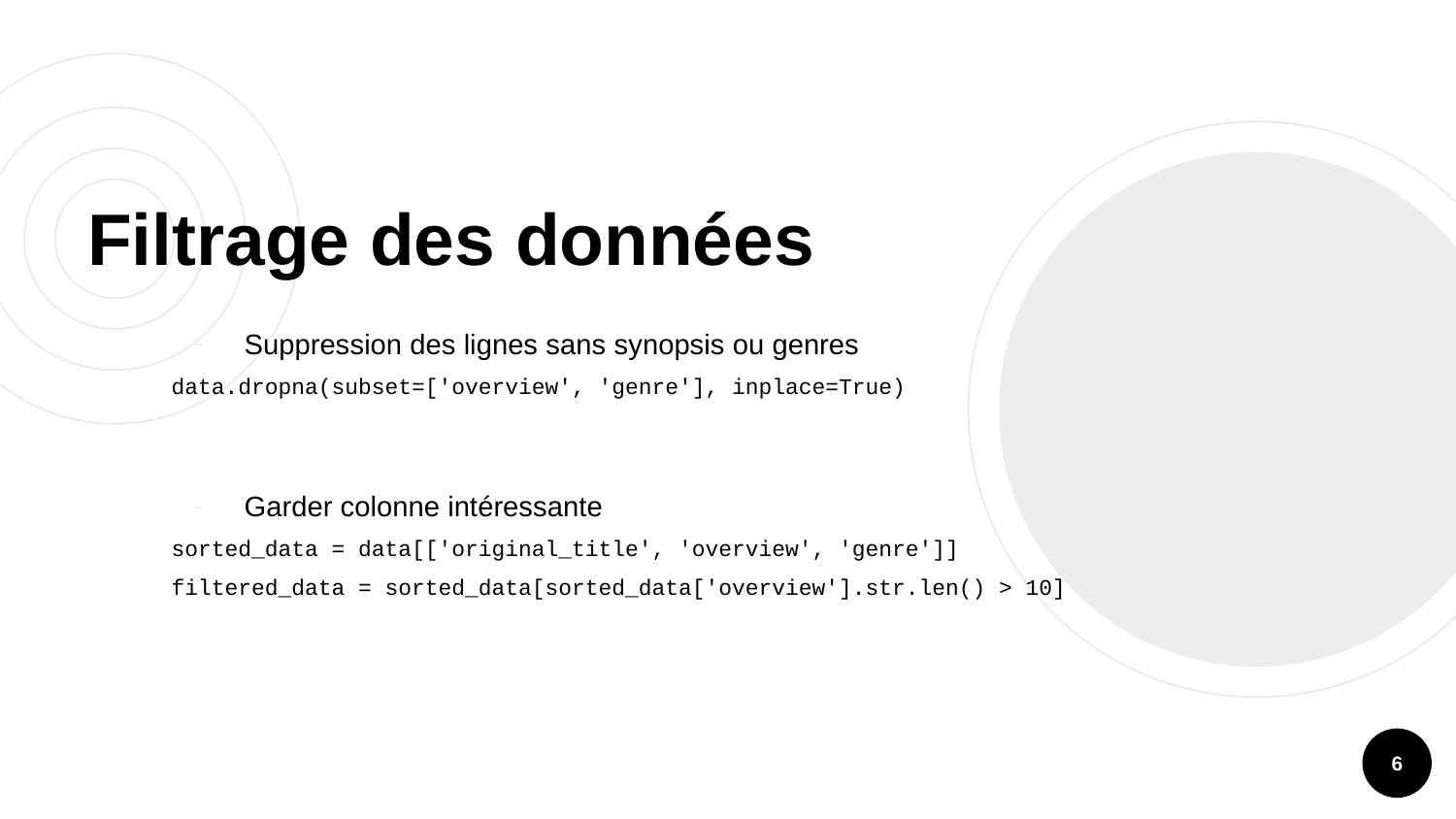

# Filtrage des données
Suppression des lignes sans synopsis ou genres
data.dropna(subset=['overview', 'genre'], inplace=True)

Garder colonne intéressante
sorted_data = data[['original_title', 'overview', 'genre']]
filtered_data = sorted_data[sorted_data['overview'].str.len() > 10]

6